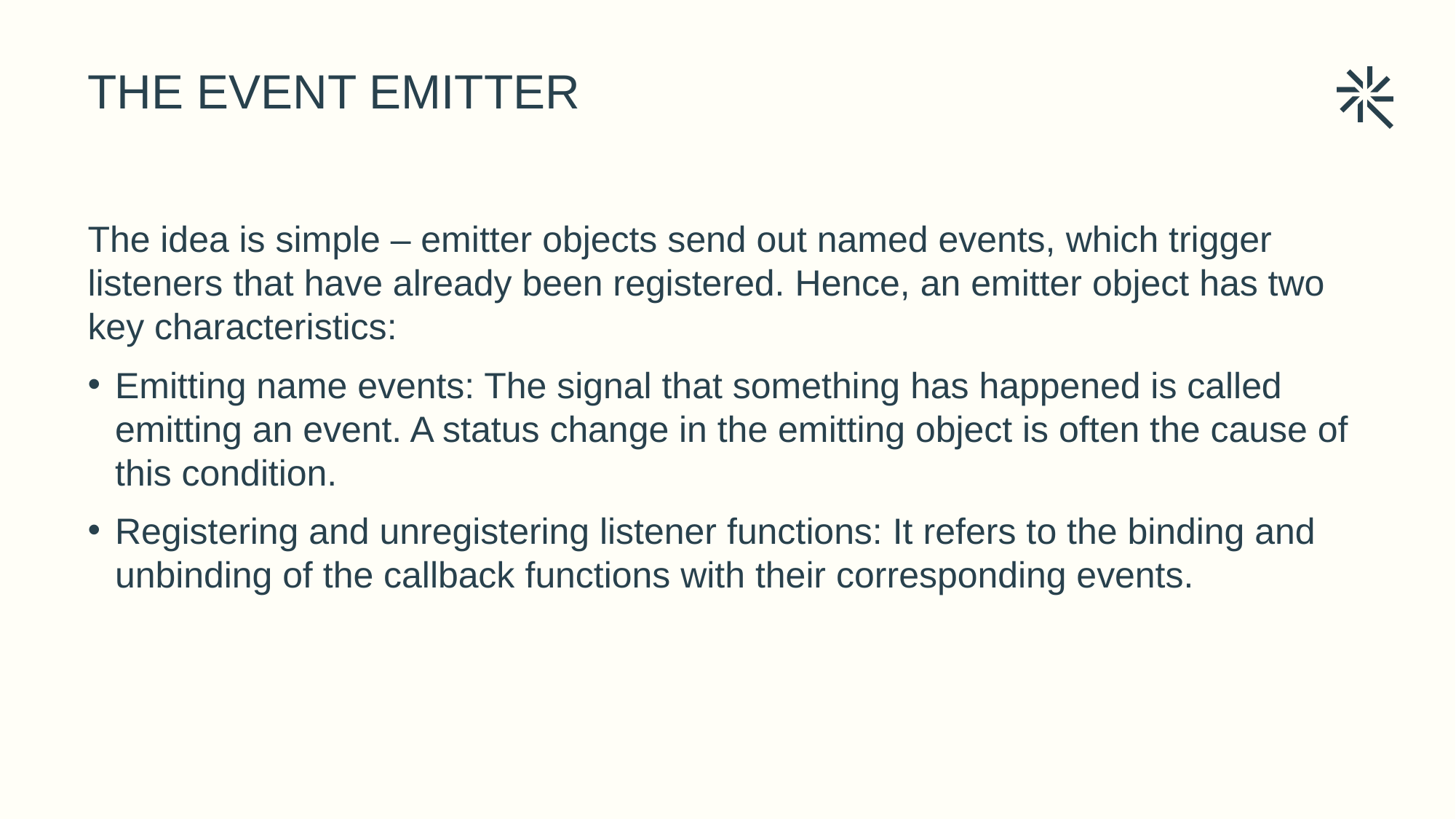

# THE EVENT EMITTER
The idea is simple – emitter objects send out named events, which trigger listeners that have already been registered. Hence, an emitter object has two key characteristics:
Emitting name events: The signal that something has happened is called emitting an event. A status change in the emitting object is often the cause of this condition.
Registering and unregistering listener functions: It refers to the binding and unbinding of the callback functions with their corresponding events.